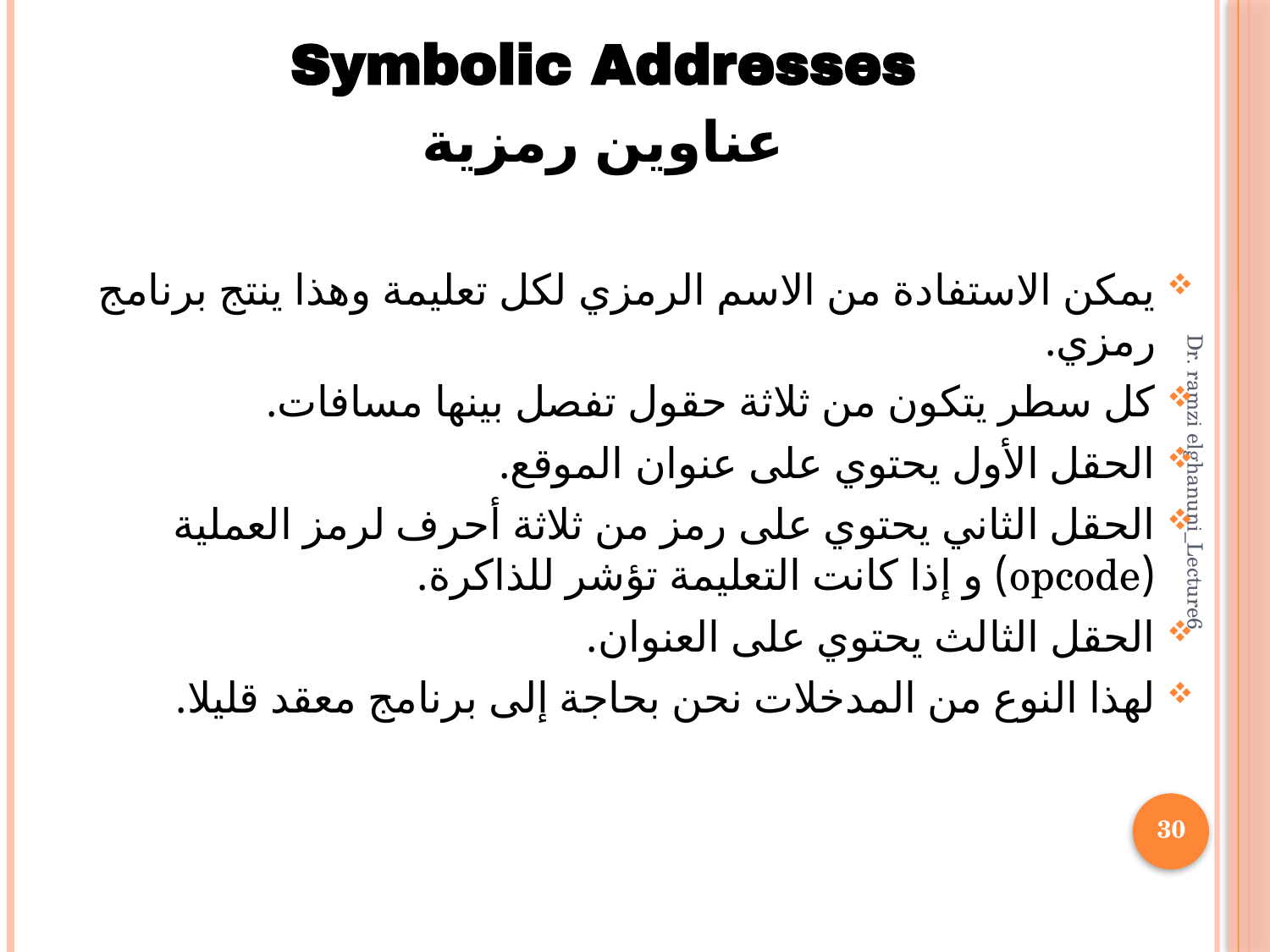

Symbolic Addresses
عناوين رمزية

يمكن الاستفادة من الاسم الرمزي لكل تعليمة وهذا ينتج برنامج رمزي.
كل سطر يتكون من ثلاثة حقول تفصل بينها مسافات.
الحقل الأول يحتوي على عنوان الموقع.
الحقل الثاني يحتوي على رمز من ثلاثة أحرف لرمز العملية (opcode) و إذا كانت التعليمة تؤشر للذاكرة.
الحقل الثالث يحتوي على العنوان.
لهذا النوع من المدخلات نحن بحاجة إلى برنامج معقد قليلا.

Dr. ramzi elghanuni_Lecture6
30